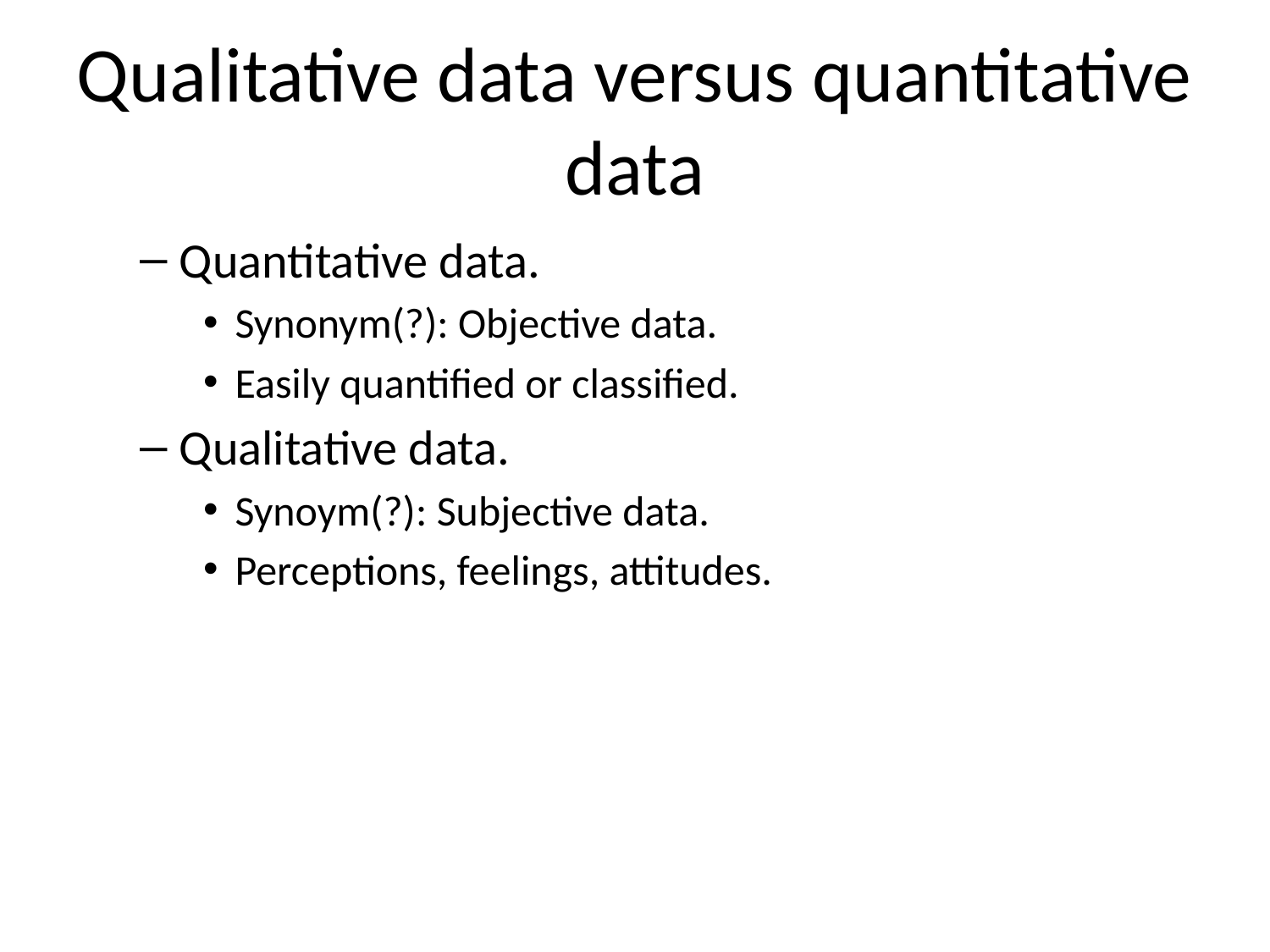

# Qualitative data versus quantitative data
Quantitative data.
Synonym(?): Objective data.
Easily quantified or classified.
Qualitative data.
Synoym(?): Subjective data.
Perceptions, feelings, attitudes.